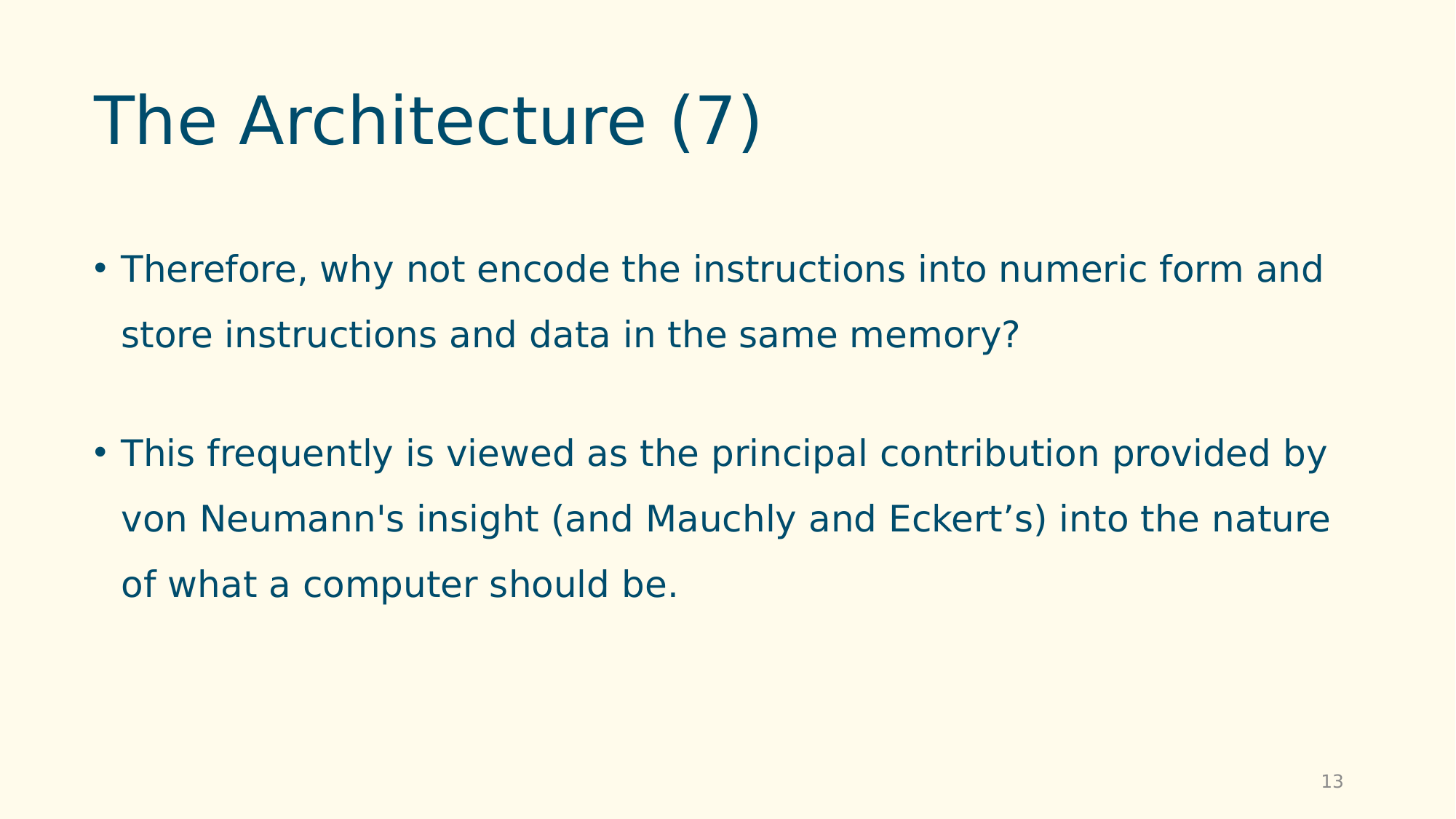

# The Architecture (7)
Therefore, why not encode the instructions into numeric form and store instructions and data in the same memory?

This frequently is viewed as the principal contribution provided by von Neumann's insight (and Mauchly and Eckert’s) into the nature of what a computer should be.

13